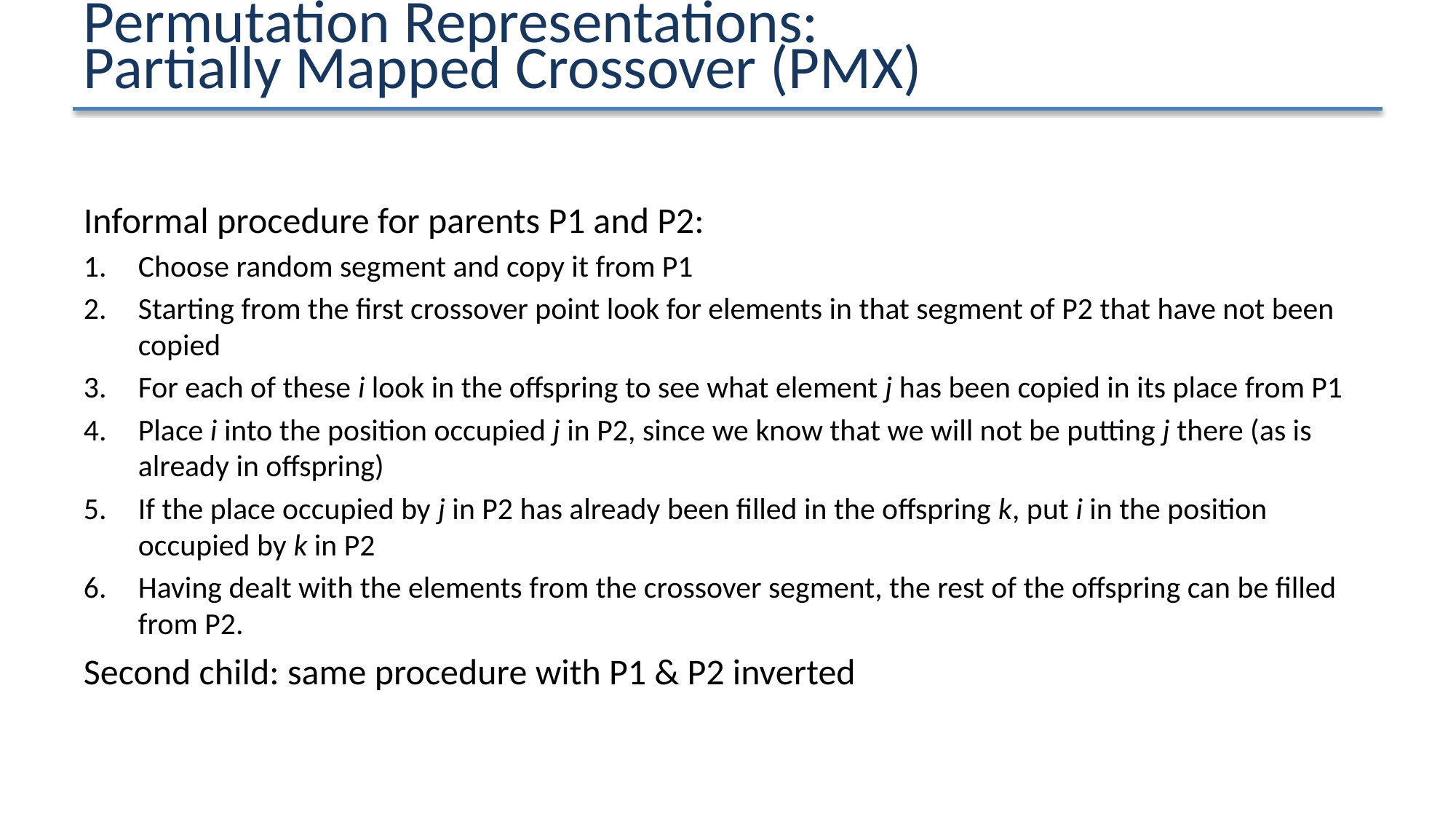

# Permutation Representations: Partially Mapped Crossover (PMX)
Informal procedure for parents P1 and P2:
Choose random segment and copy it from P1
Starting from the first crossover point look for elements in that segment of P2 that have not been copied
For each of these i look in the offspring to see what element j has been copied in its place from P1
Place i into the position occupied j in P2, since we know that we will not be putting j there (as is already in offspring)
If the place occupied by j in P2 has already been filled in the offspring k, put i in the position occupied by k in P2
Having dealt with the elements from the crossover segment, the rest of the offspring can be filled from P2.
Second child: same procedure with P1 & P2 inverted